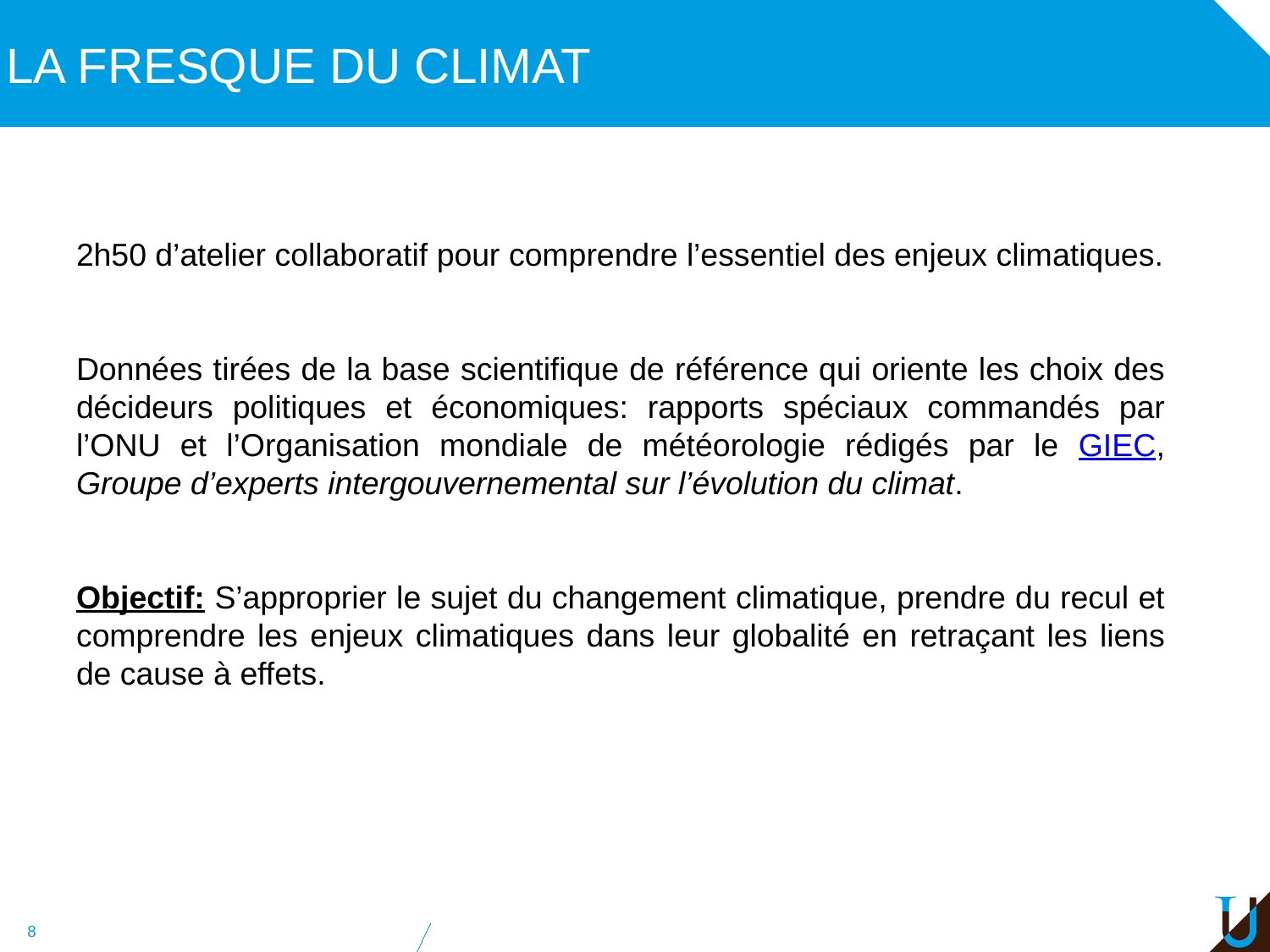

# LA FRESQUE DU CLIMAT
2h50 d’atelier collaboratif pour comprendre l’essentiel des enjeux climatiques.

Données tirées de la base scientifique de référence qui oriente les choix des décideurs politiques et économiques: rapports spéciaux commandés par l’ONU et l’Organisation mondiale de météorologie rédigés par le GIEC, Groupe d’experts intergouvernemental sur l’évolution du climat.

Objectif: S’approprier le sujet du changement climatique, prendre du recul et comprendre les enjeux climatiques dans leur globalité en retraçant les liens de cause à effets.
8